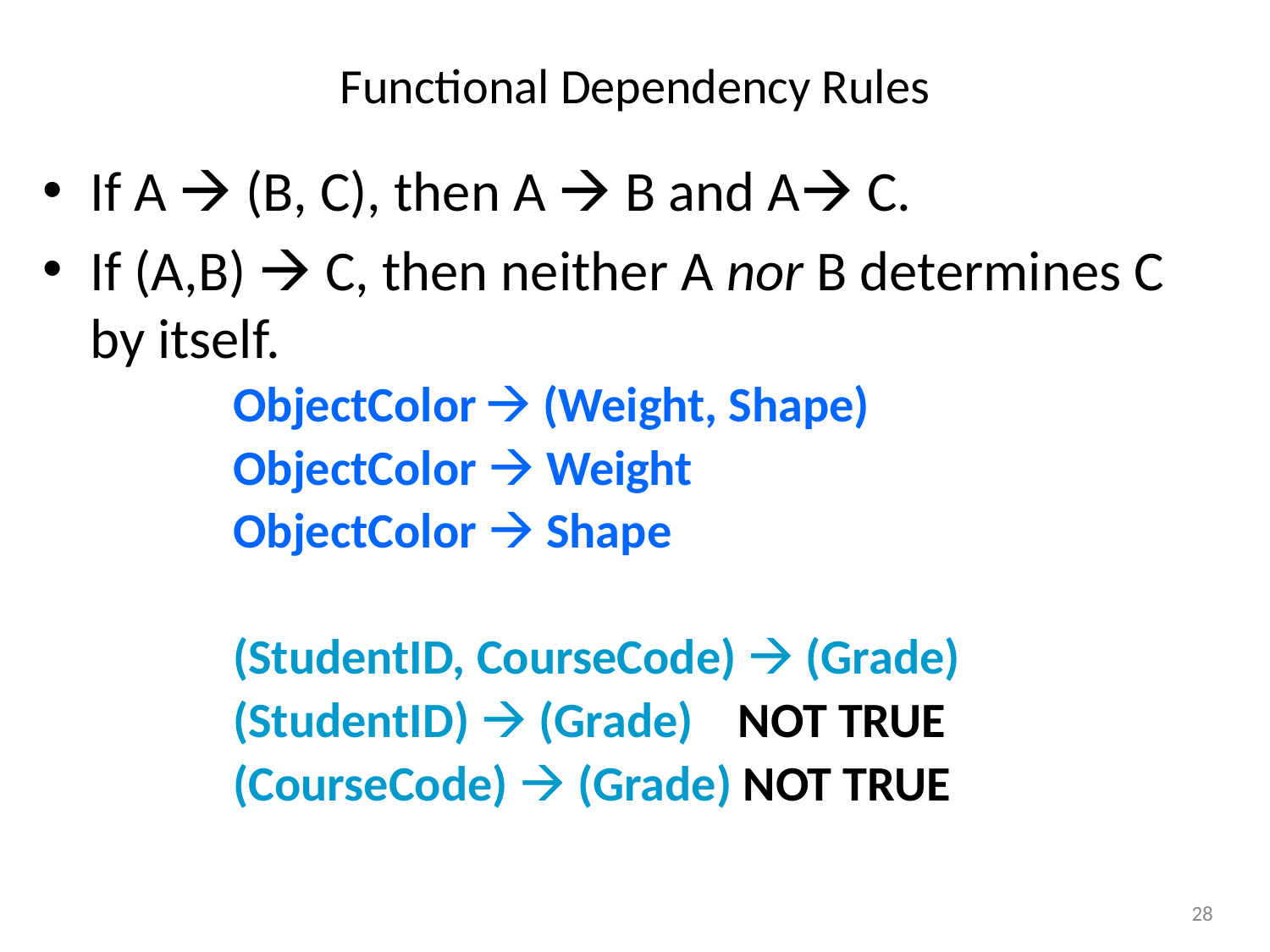

# Functional Dependency Rules
If A 🡪 (B, C), then A 🡪 B and A🡪 C.
If (A,B) 🡪 C, then neither A nor B determines C by itself.
ObjectColor 🡪 (Weight, Shape)
ObjectColor 🡪 Weight
ObjectColor 🡪 Shape

(StudentID, CourseCode) 🡪 (Grade)
(StudentID) 🡪 (Grade)    NOT TRUE
(CourseCode) 🡪 (Grade) NOT TRUE

28